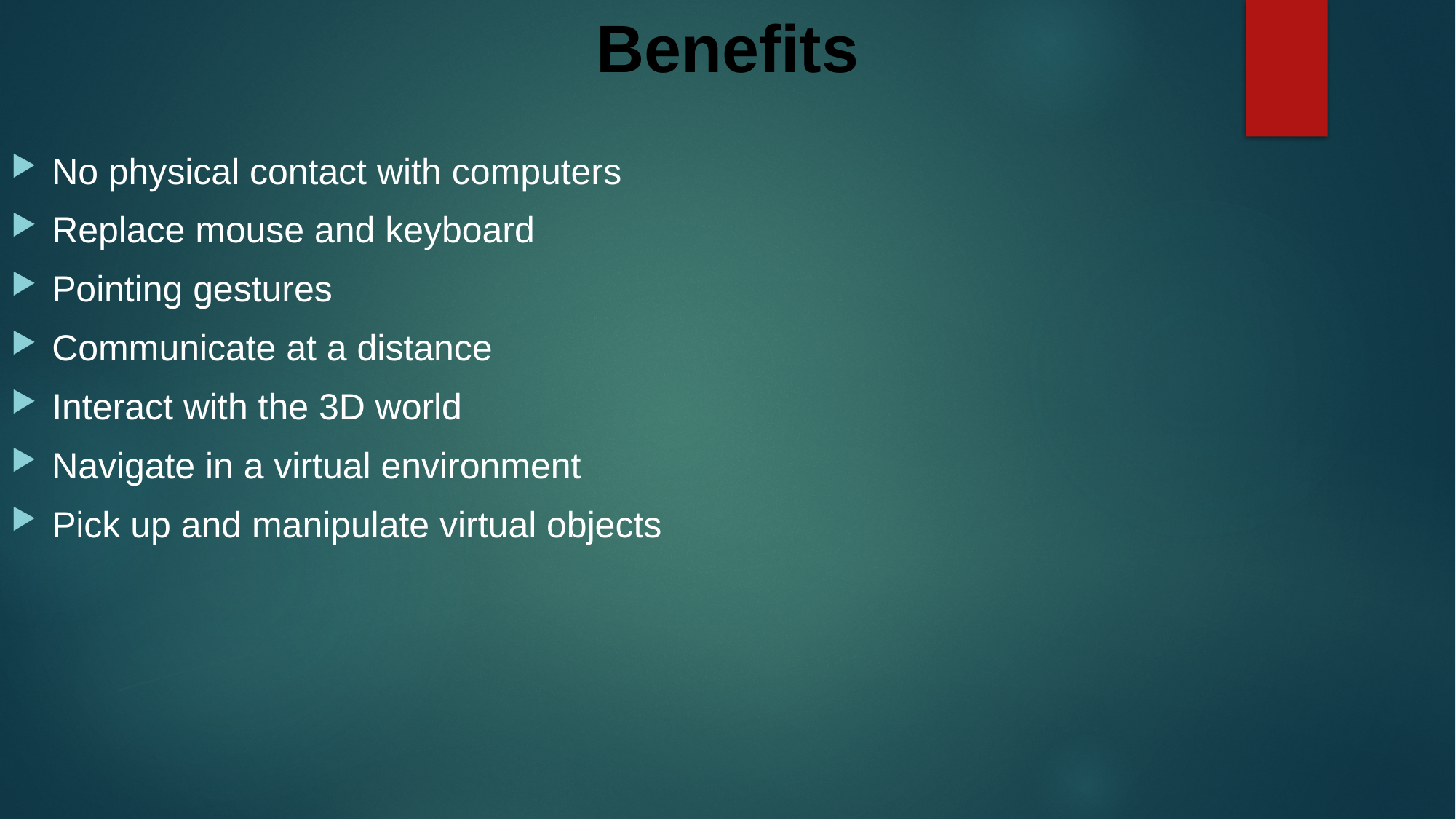

# Benefits
No physical contact with computers
Replace mouse and keyboard
Pointing gestures
Communicate at a distance
Interact with the 3D world
Navigate in a virtual environment
Pick up and manipulate virtual objects